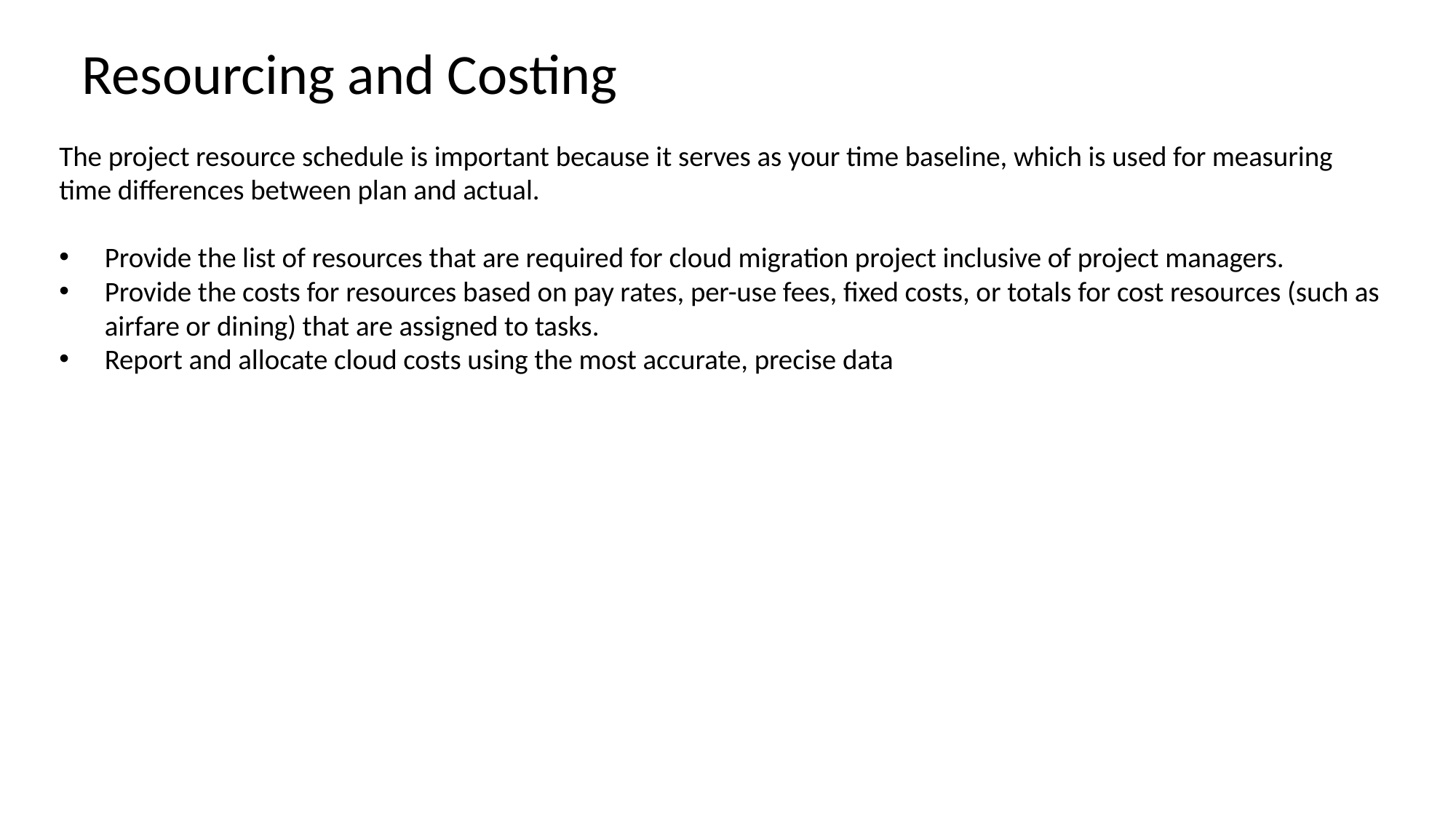

Resourcing and Costing
The project resource schedule is important because it serves as your time baseline, which is used for measuring time differences between plan and actual.

Provide the list of resources that are required for cloud migration project inclusive of project managers.
Provide the costs for resources based on pay rates, per-use fees, fixed costs, or totals for cost resources (such as airfare or dining) that are assigned to tasks.
Report and allocate cloud costs using the most accurate, precise data
15